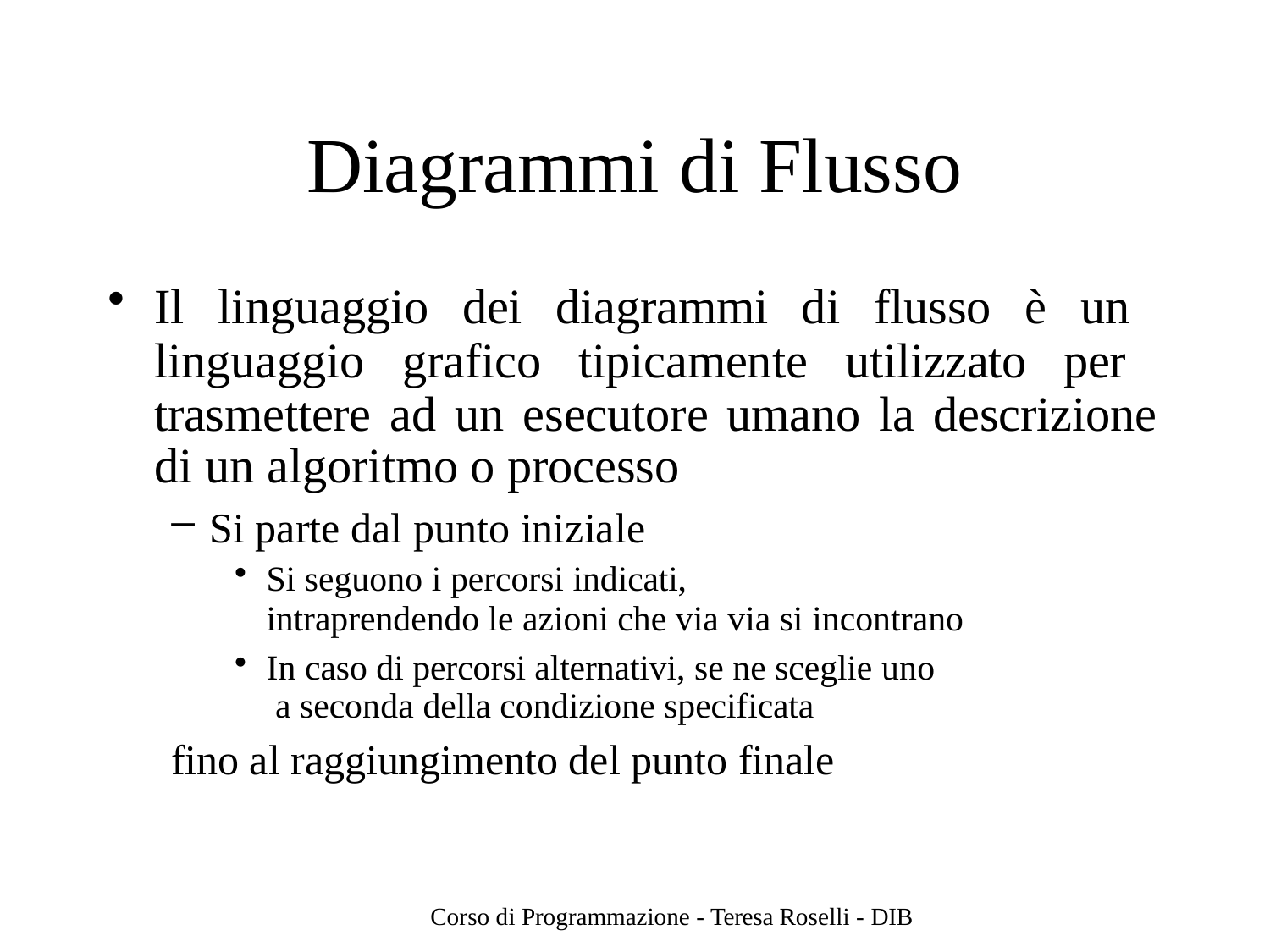

# Diagrammi di Flusso
Il linguaggio dei diagrammi di flusso è un  linguaggio grafico tipicamente utilizzato per  trasmettere ad un esecutore umano la descrizione
di un algoritmo o processo
Si parte dal punto iniziale
Si seguono i percorsi indicati,
intraprendendo le azioni che via via si incontrano
In caso di percorsi alternativi, se ne sceglie uno  a seconda della condizione specificata
fino al raggiungimento del punto finale
Corso di Programmazione - Teresa Roselli - DIB